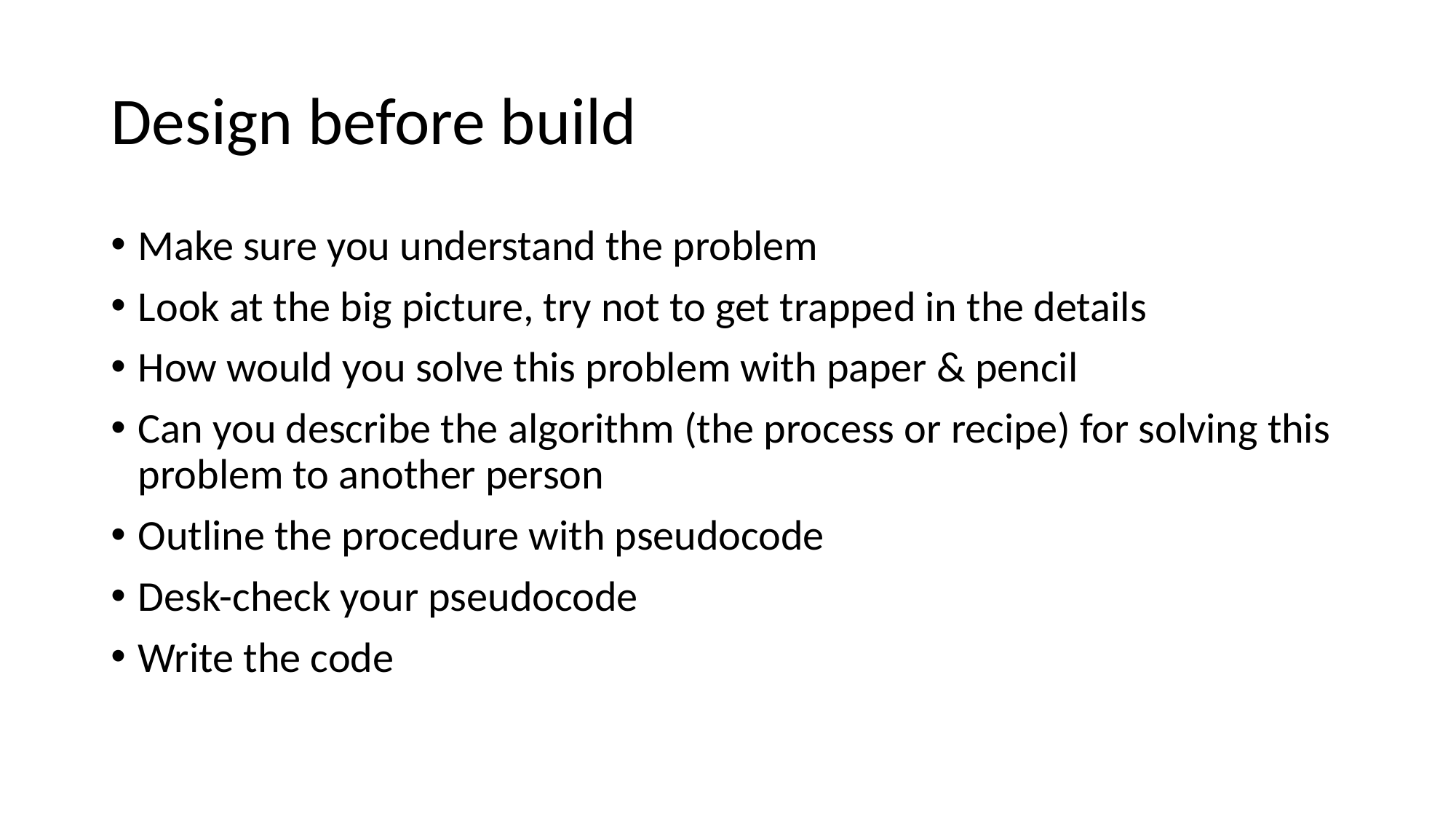

# Design before build
Make sure you understand the problem
Look at the big picture, try not to get trapped in the details
How would you solve this problem with paper & pencil
Can you describe the algorithm (the process or recipe) for solving this problem to another person
Outline the procedure with pseudocode
Desk-check your pseudocode
Write the code